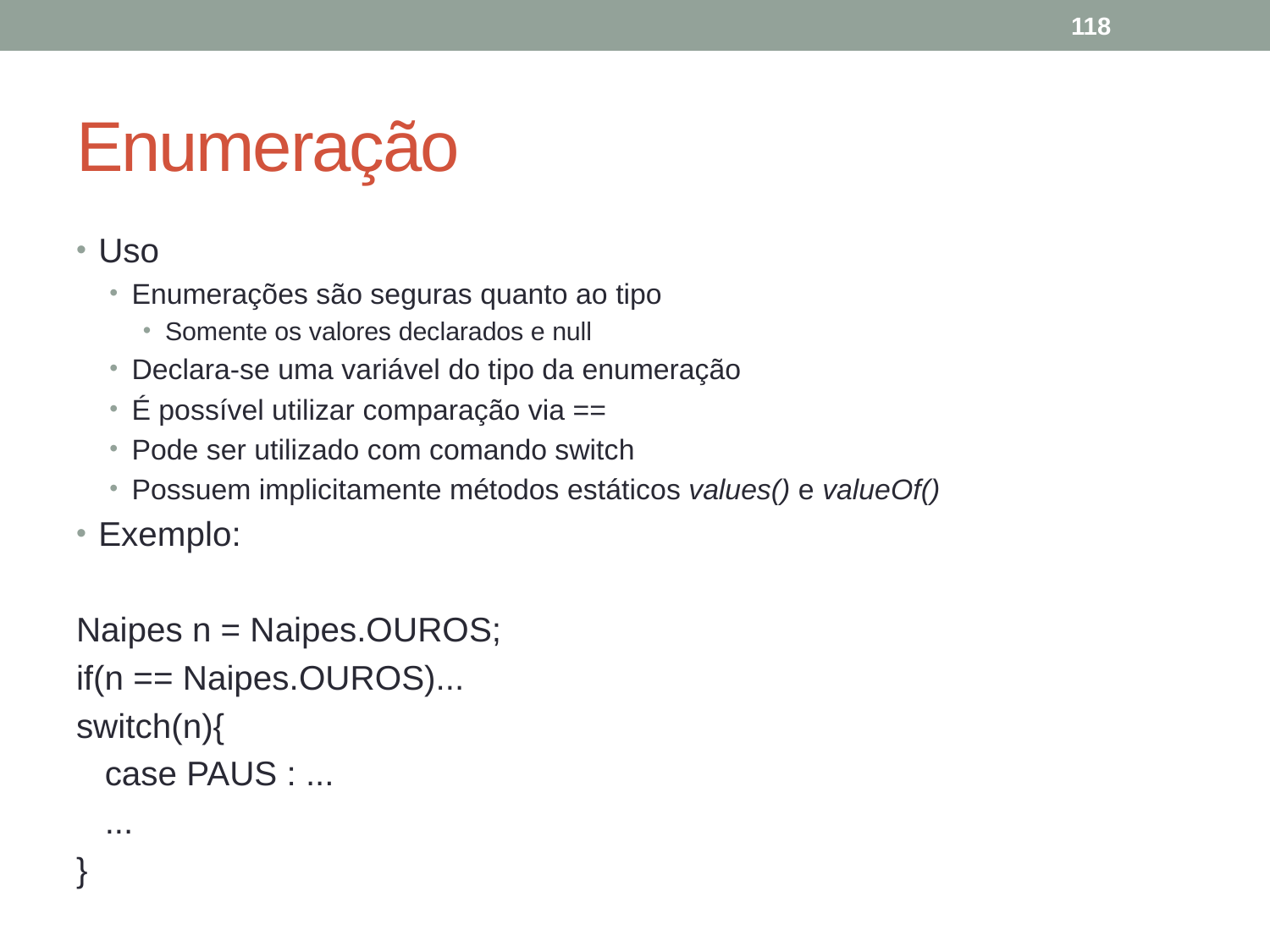

118
# Enumeração
Uso
Enumerações são seguras quanto ao tipo
Somente os valores declarados e null
Declara-se uma variável do tipo da enumeração
É possível utilizar comparação via ==
Pode ser utilizado com comando switch
Possuem implicitamente métodos estáticos values() e valueOf()
Exemplo:

Naipes n = Naipes.OUROS;
if(n == Naipes.OUROS)...
switch(n){
   case PAUS : ...
   ...
}